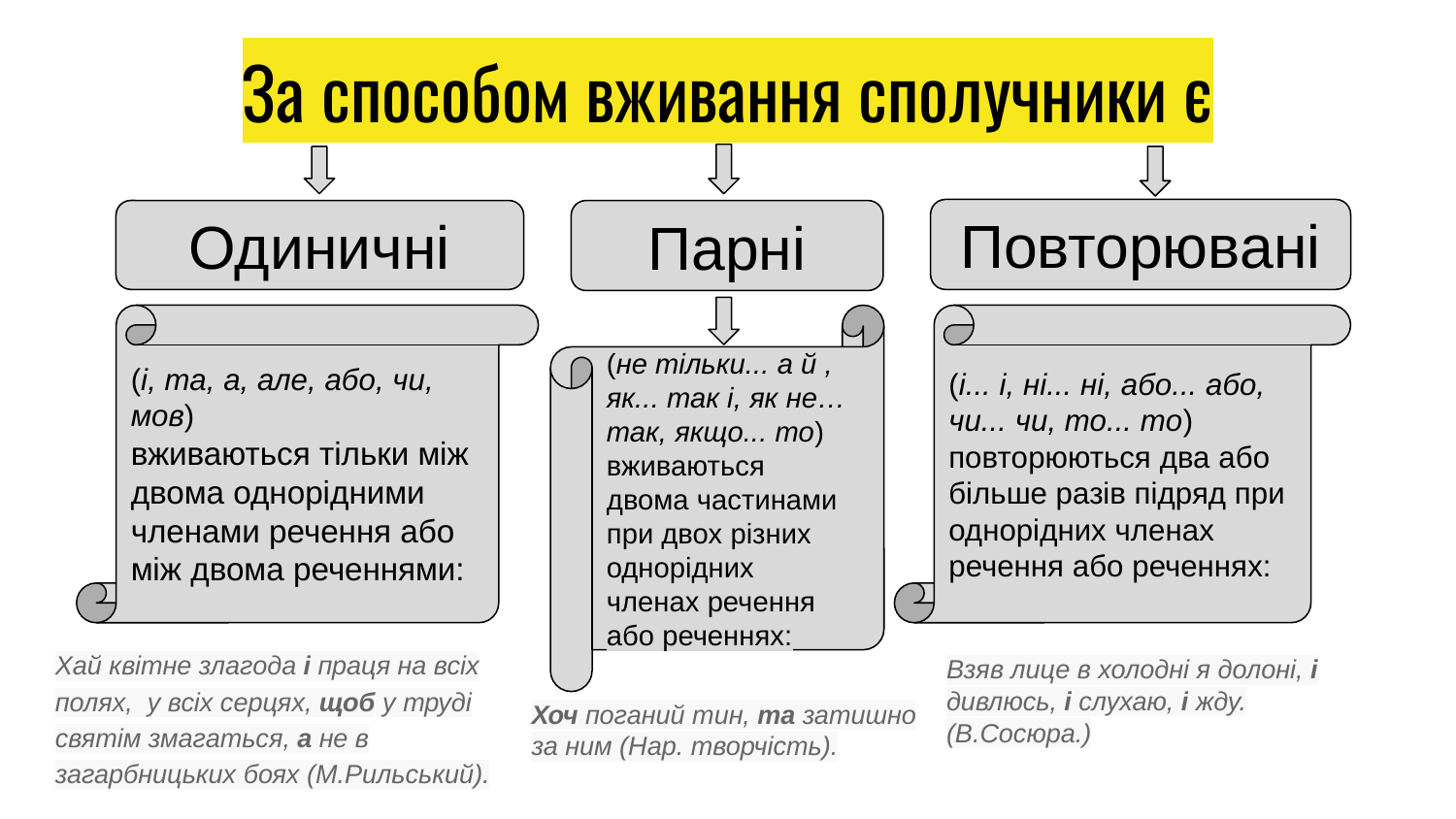

# За способом вживання сполучники є

Повторювані
Одиничні
Парні

(і, та, а, але, або, чи, мов)
вживаються тільки між двома однорідними членами речення або між двома реченнями:
(не тільки... а й , як... так і, як не… так, якщо... то) вживаються двома частинами при двох різних однорідних членах речення або реченнях:
(і... і, ні... ні, або... або, чи... чи, то... то) повторюються два або більше разів підряд при однорідних членах речення або реченнях:
Хай квітне злагода і праця на всіх полях,  у всіх серцях, щоб у труді святім змагаться, а не в загарбницьких боях (М.Рильський).
Взяв лице в холодні я долоні, і дивлюсь, і слухаю, і жду. (В.Сосюра.)
Хоч поганий тин, та затишно за ним (Hар. творчість).